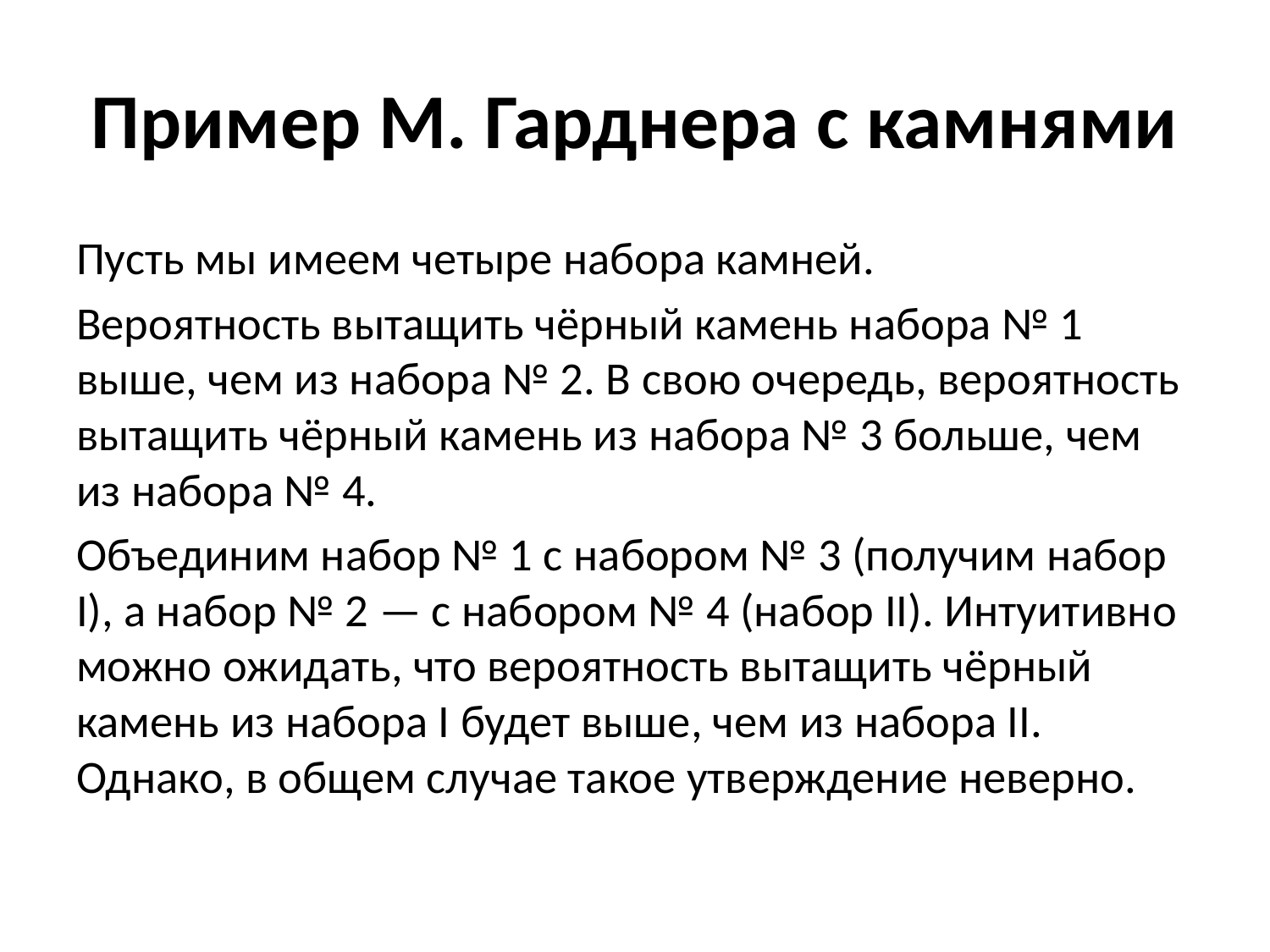

# Пример М. Гарднера с камнями
Пусть мы имеем четыре набора камней.
Вероятность вытащить чёрный камень набора № 1 выше, чем из набора № 2. В свою очередь, вероятность вытащить чёрный камень из набора № 3 больше, чем из набора № 4.
Объединим набор № 1 с набором № 3 (получим набор I), а набор № 2 — с набором № 4 (набор II). Интуитивно можно ожидать, что вероятность вытащить чёрный камень из набора I будет выше, чем из набора II. Однако, в общем случае такое утверждение неверно.